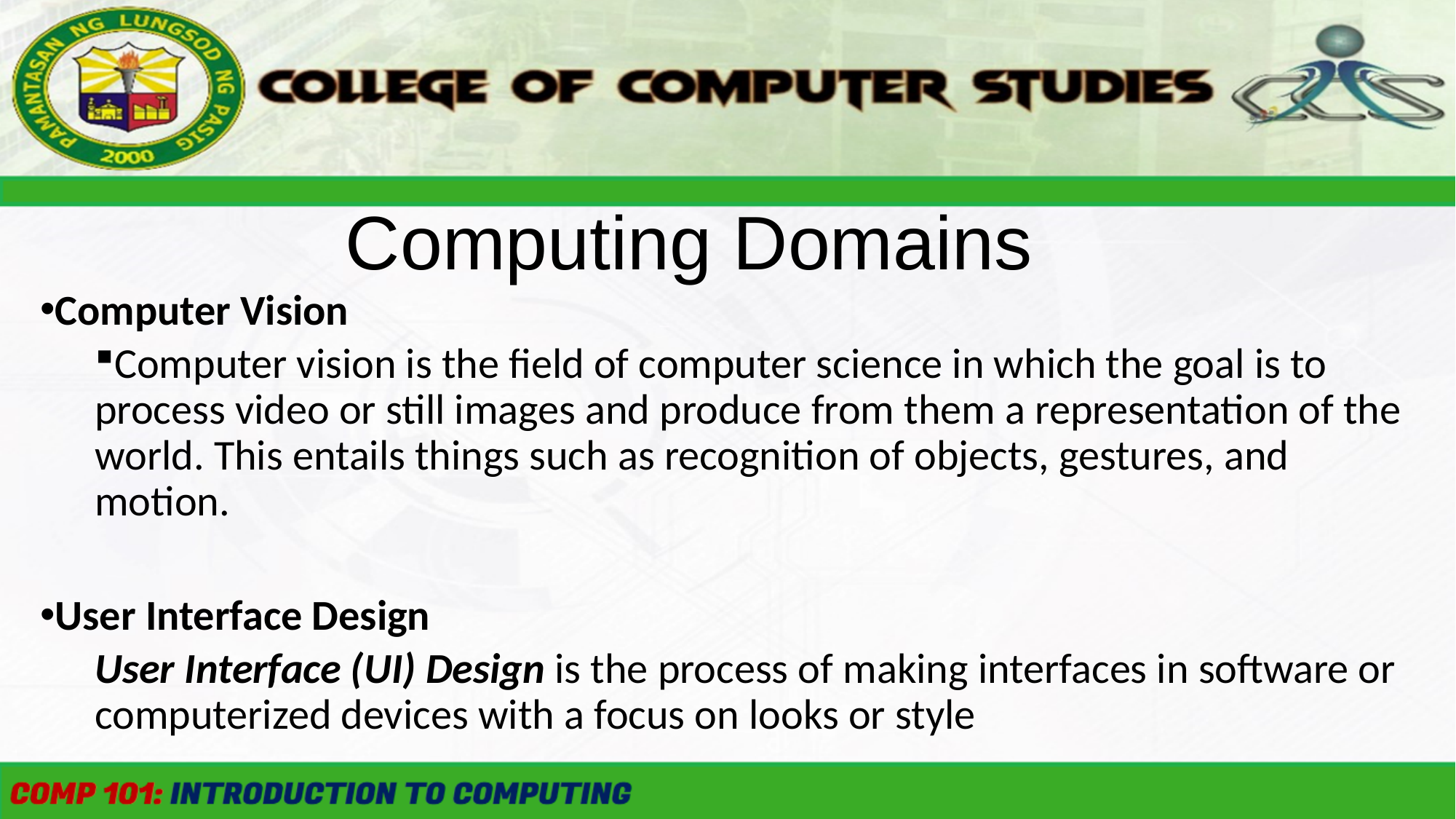

Computing Domains
Computer Vision
Computer vision is the field of computer science in which the goal is to process video or still images and produce from them a representation of the world. This entails things such as recognition of objects, gestures, and motion.

User Interface Design
User Interface (UI) Design is the process of making interfaces in software or computerized devices with a focus on looks or style